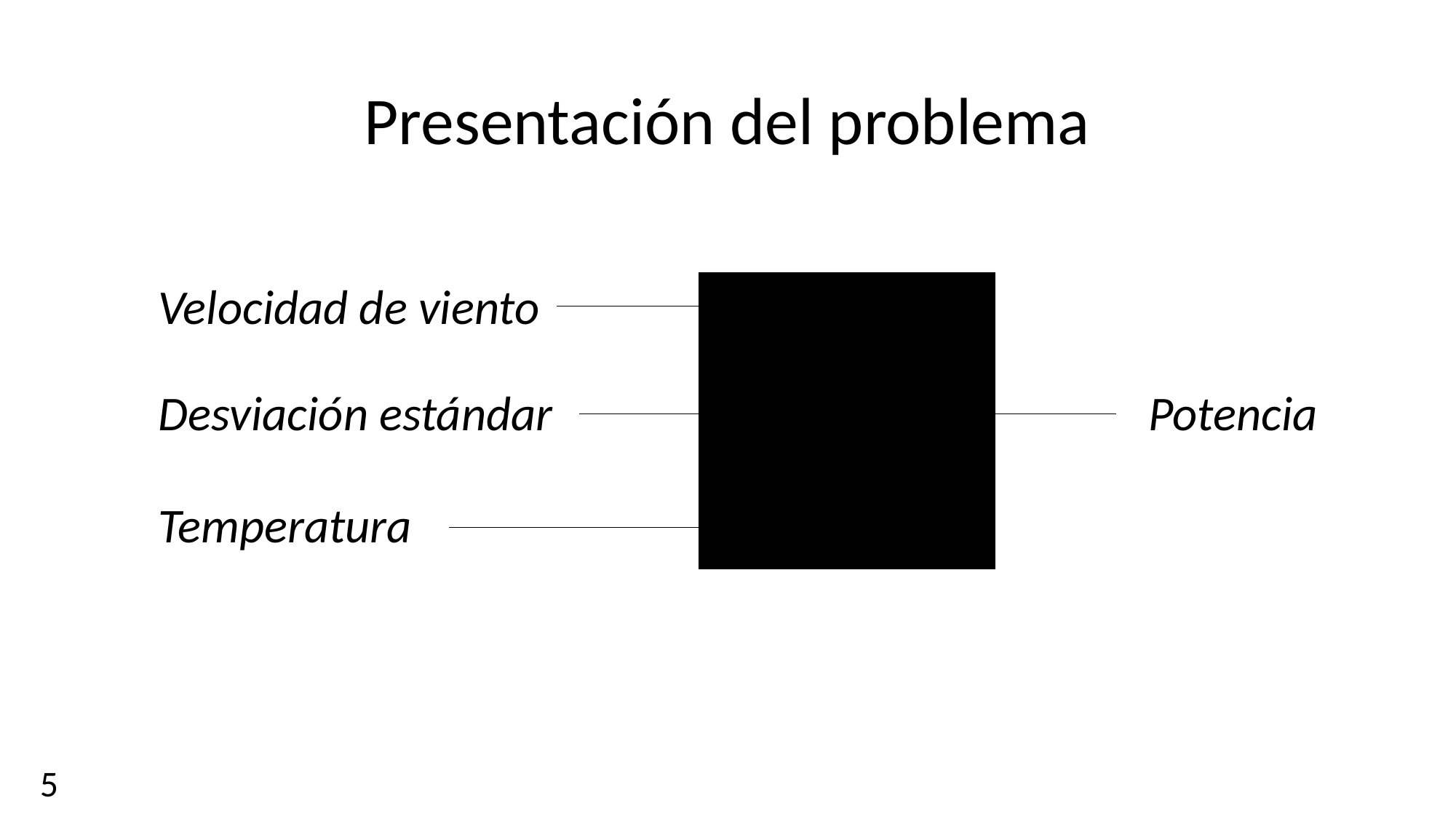

# Presentación del problema
Velocidad de viento

Potencia
Desviación estándar
Temperatura
5